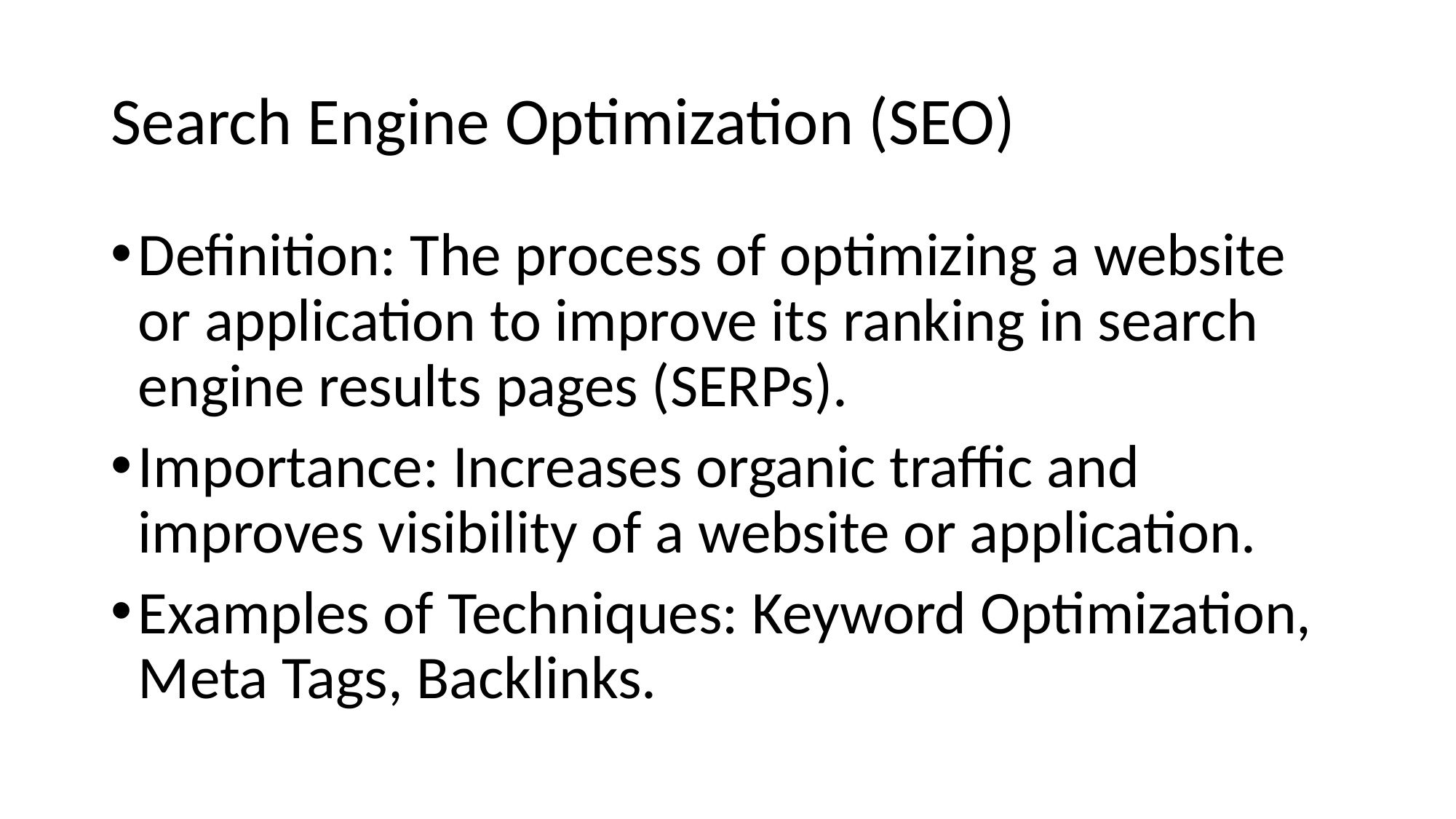

# Search Engine Optimization (SEO)
Definition: The process of optimizing a website or application to improve its ranking in search engine results pages (SERPs).
Importance: Increases organic traffic and improves visibility of a website or application.
Examples of Techniques: Keyword Optimization, Meta Tags, Backlinks.